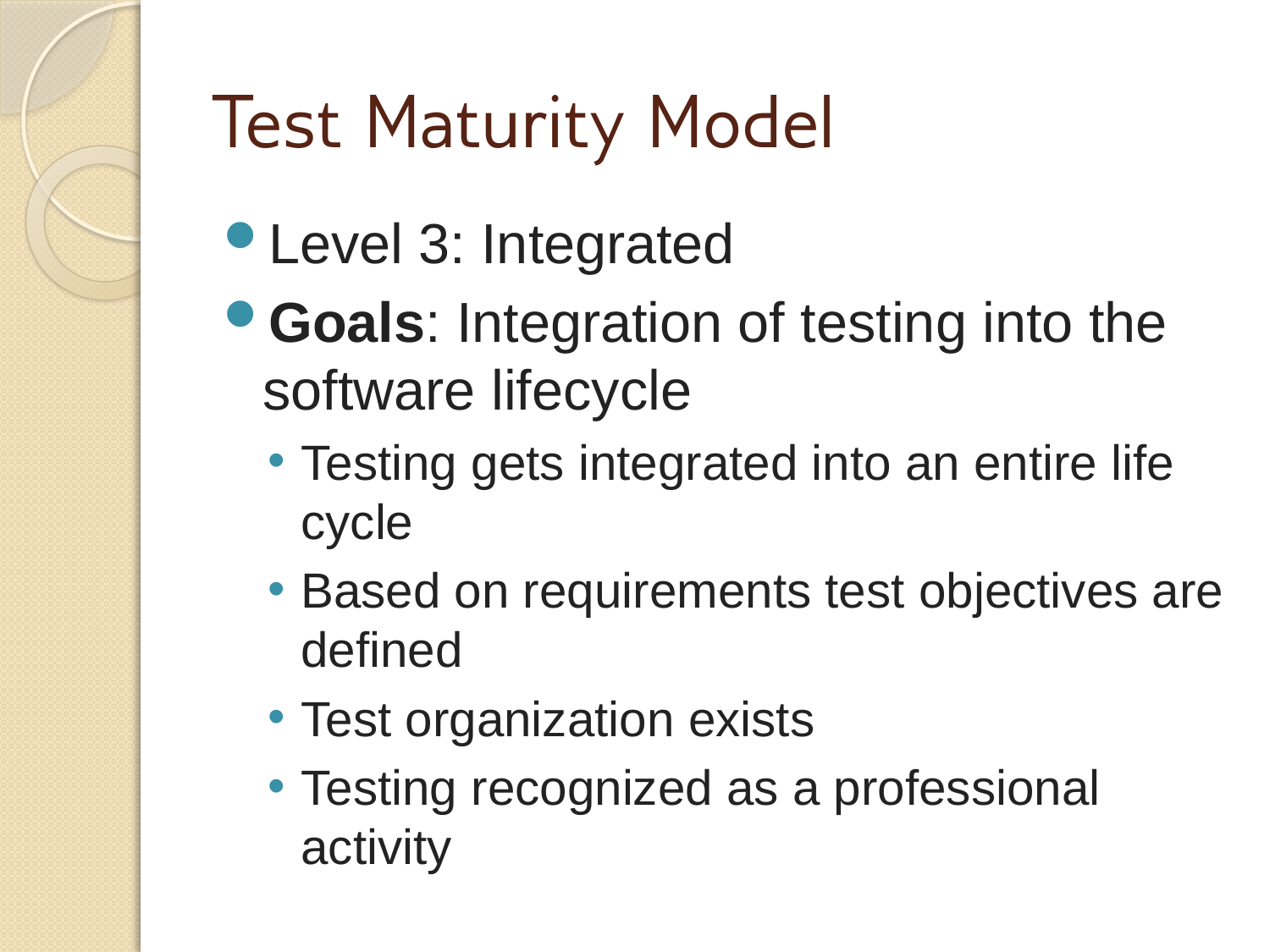

# Test Maturity Model
Level 3: Integrated
Goals: Integration of testing into the software lifecycle
Testing gets integrated into an entire life cycle
Based on requirements test objectives are defined
Test organization exists
Testing recognized as a professional activity